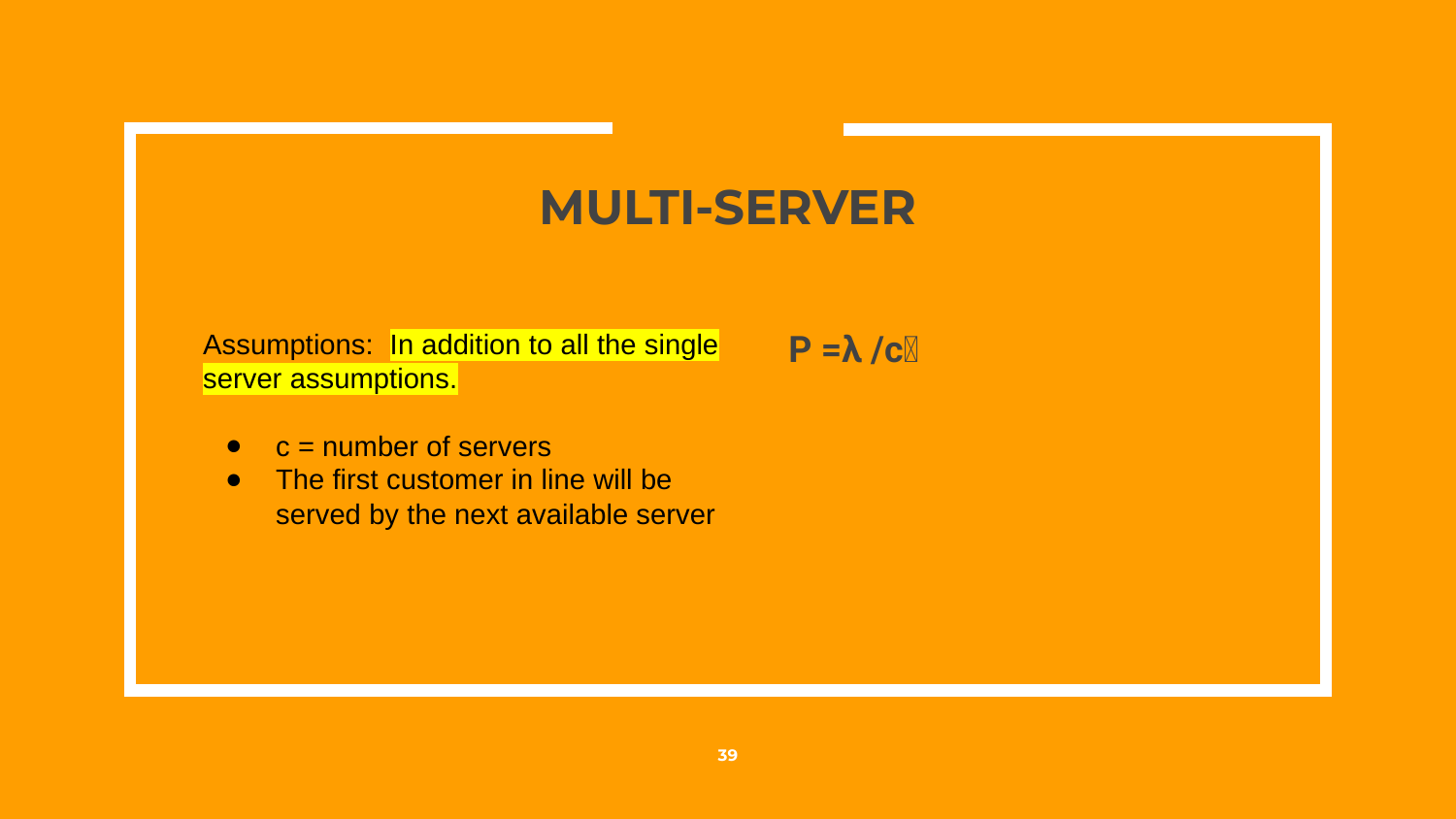

# MULTI-SERVER
Assumptions:  In addition to all the single server assumptions.

c = number of servers
The first customer in line will be served by the next available server

P =λ /c𝞵
39